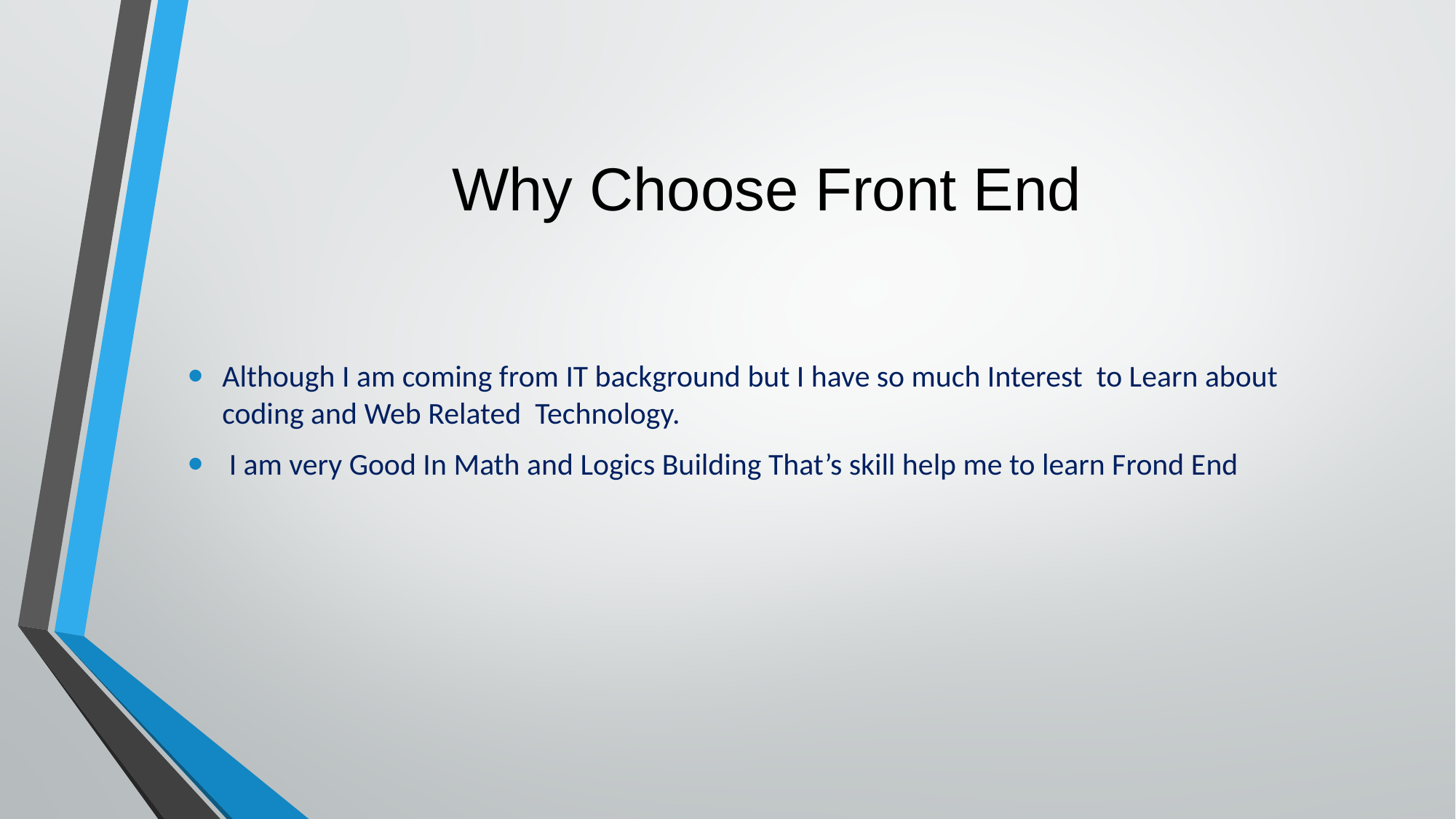

# Why Choose Front End
Although I am coming from IT background but I have so much Interest  to Learn about coding and Web Related  Technology.
 I am very Good In Math and Logics Building That’s skill help me to learn Frond End